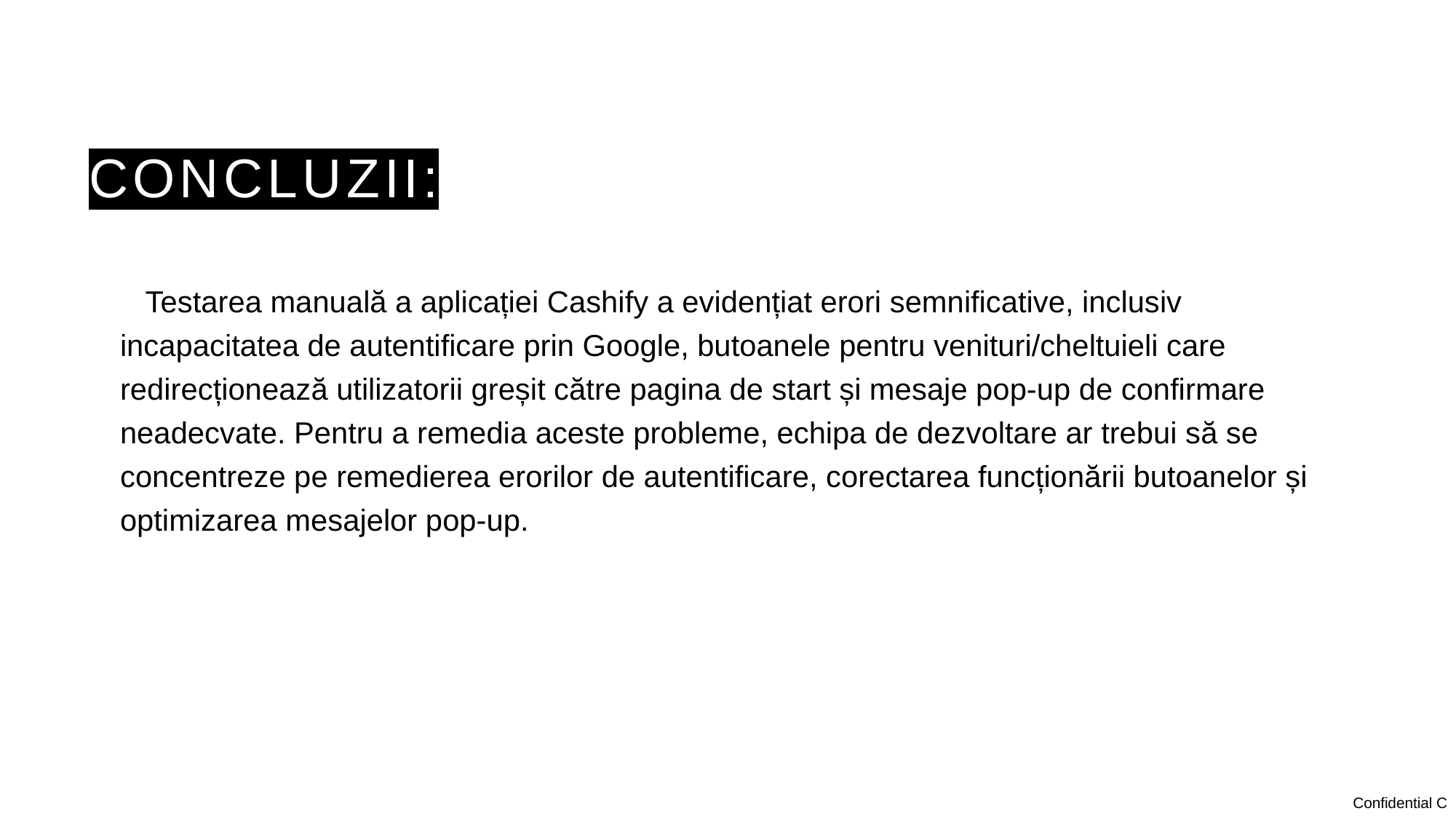

# Concluzii:

   Testarea manuală a aplicației Cashify a evidențiat erori semnificative, inclusiv incapacitatea de autentificare prin Google, butoanele pentru venituri/cheltuieli care redirecționează utilizatorii greșit către pagina de start și mesaje pop-up de confirmare neadecvate. Pentru a remedia aceste probleme, echipa de dezvoltare ar trebui să se concentreze pe remedierea erorilor de autentificare, corectarea funcționării butoanelor și optimizarea mesajelor pop-up.